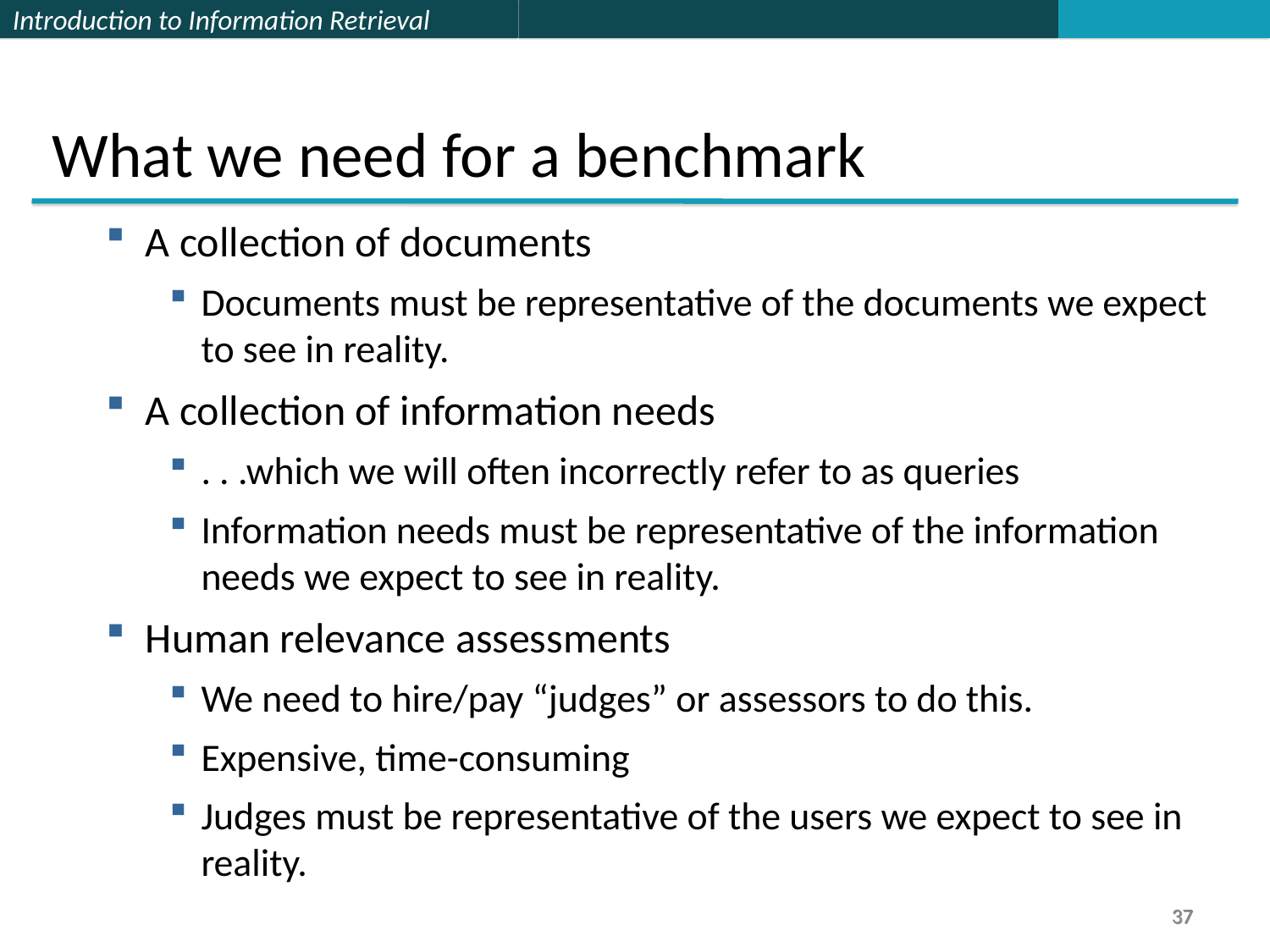

What we need for a benchmark
A collection of documents
Documents must be representative of the documents we expect to see in reality.
A collection of information needs
. . .which we will often incorrectly refer to as queries
Information needs must be representative of the information needs we expect to see in reality.
Human relevance assessments
We need to hire/pay “judges” or assessors to do this.
Expensive, time-consuming
Judges must be representative of the users we expect to see in reality.
37
37